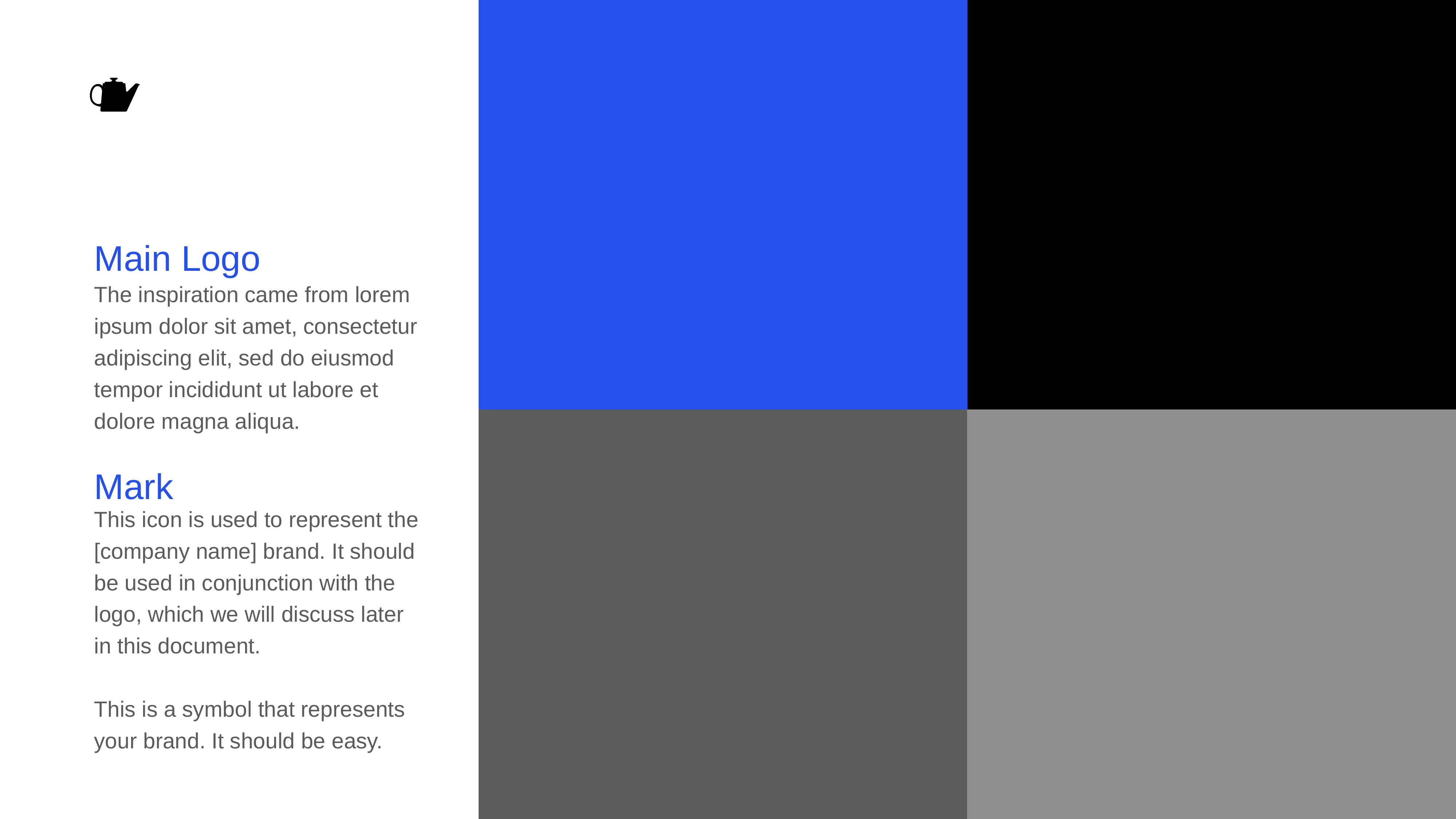

Main Logo
The inspiration came from lorem ipsum dolor sit amet, consectetur adipiscing elit, sed do eiusmod tempor incididunt ut labore et dolore magna aliqua.

Mark
This icon is used to represent the [company name] brand. It should be used in conjunction with the logo, which we will discuss later in this document.

This is a symbol that represents your brand. It should be easy.